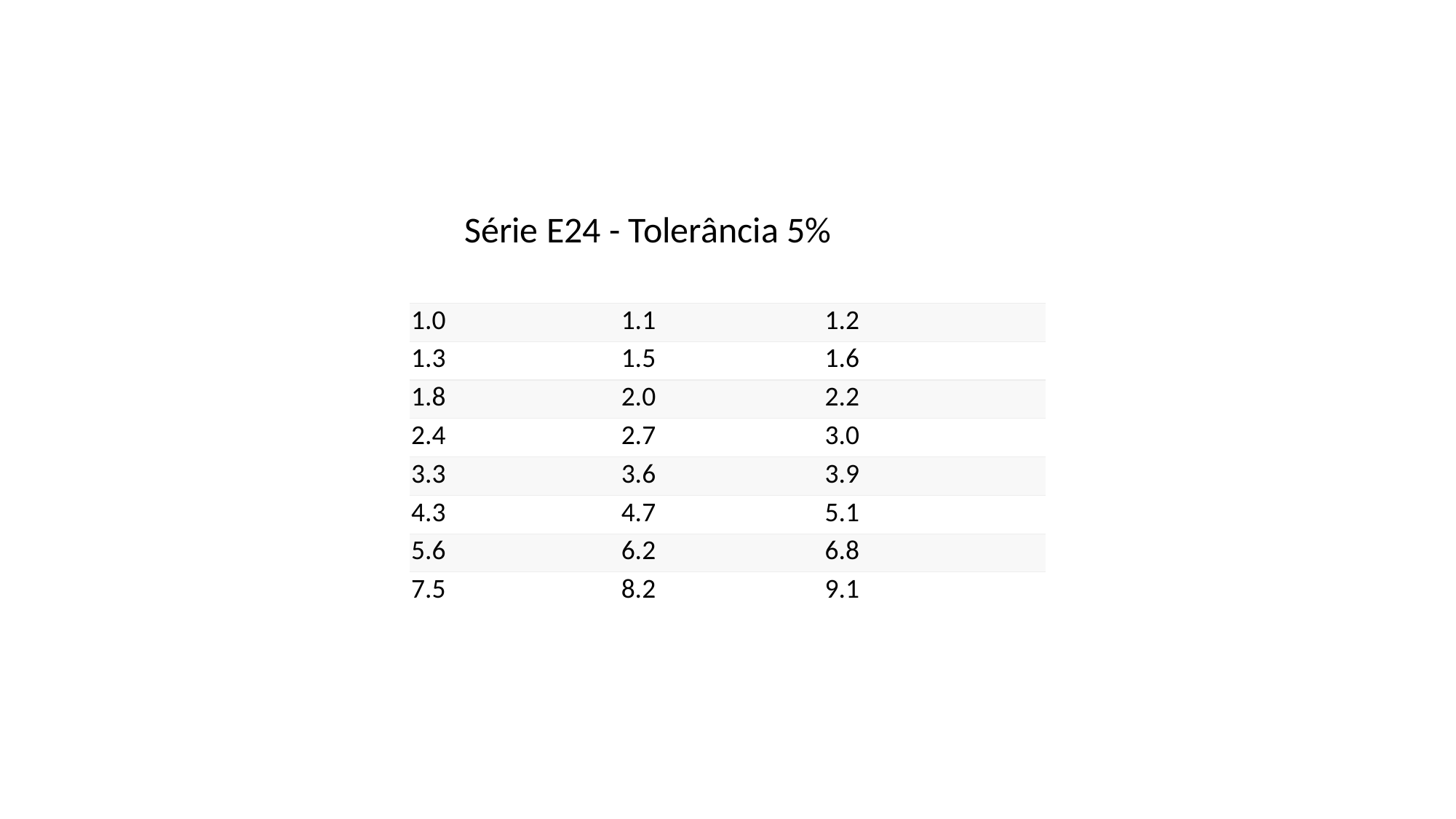

Série E24 - Tolerância 5%
| 1.0 | 1.1 | 1.2 |
| --- | --- | --- |
| 1.3 | 1.5 | 1.6 |
| 1.8 | 2.0 | 2.2 |
| 2.4 | 2.7 | 3.0 |
| 3.3 | 3.6 | 3.9 |
| 4.3 | 4.7 | 5.1 |
| 5.6 | 6.2 | 6.8 |
| 7.5 | 8.2 | 9.1 |